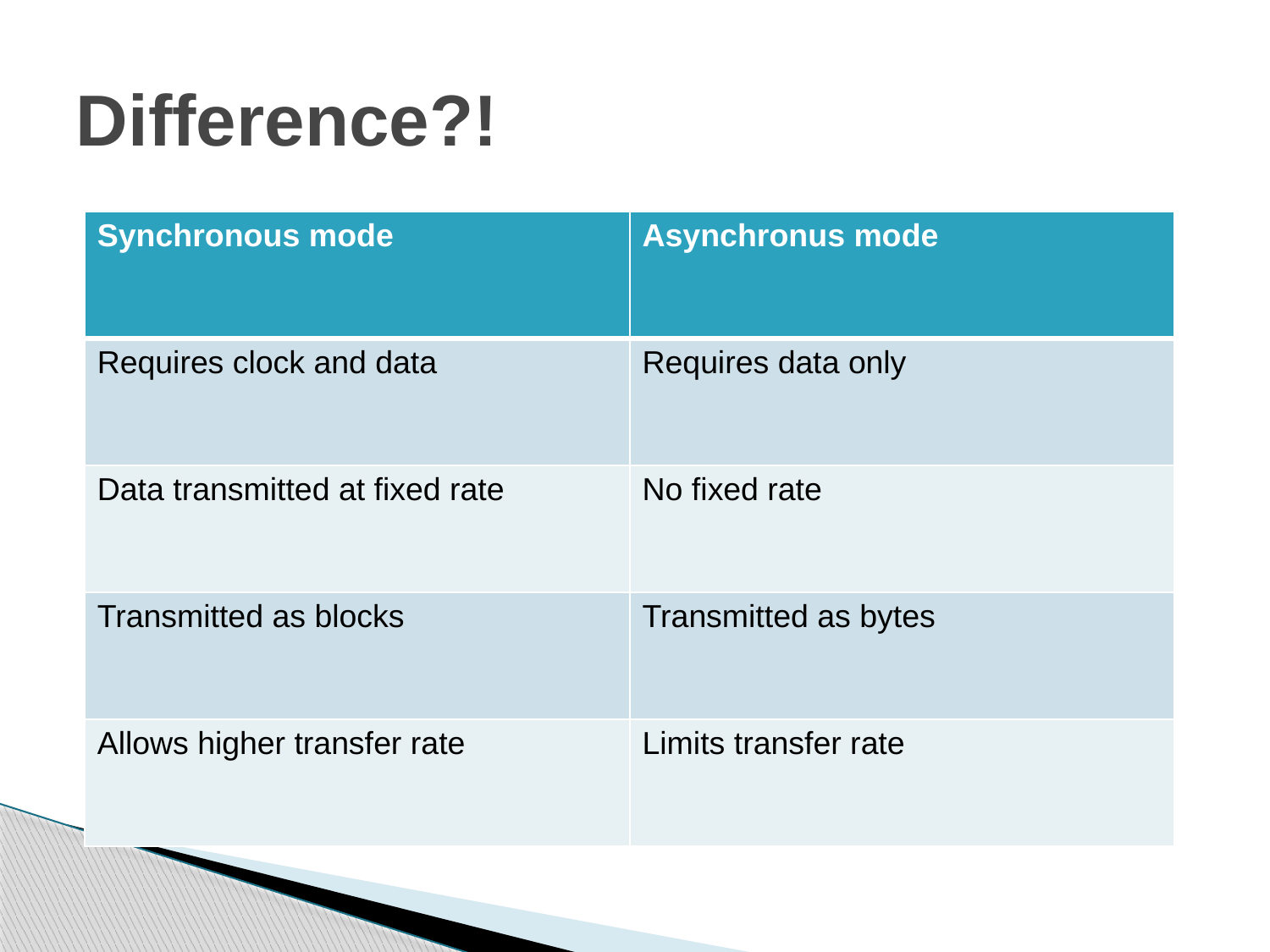

# Difference?!
| Synchronous mode | Asynchronus mode |
| --- | --- |
| Requires clock and data | Requires data only |
| Data transmitted at fixed rate | No fixed rate |
| Transmitted as blocks | Transmitted as bytes |
| Allows higher transfer rate | Limits transfer rate |